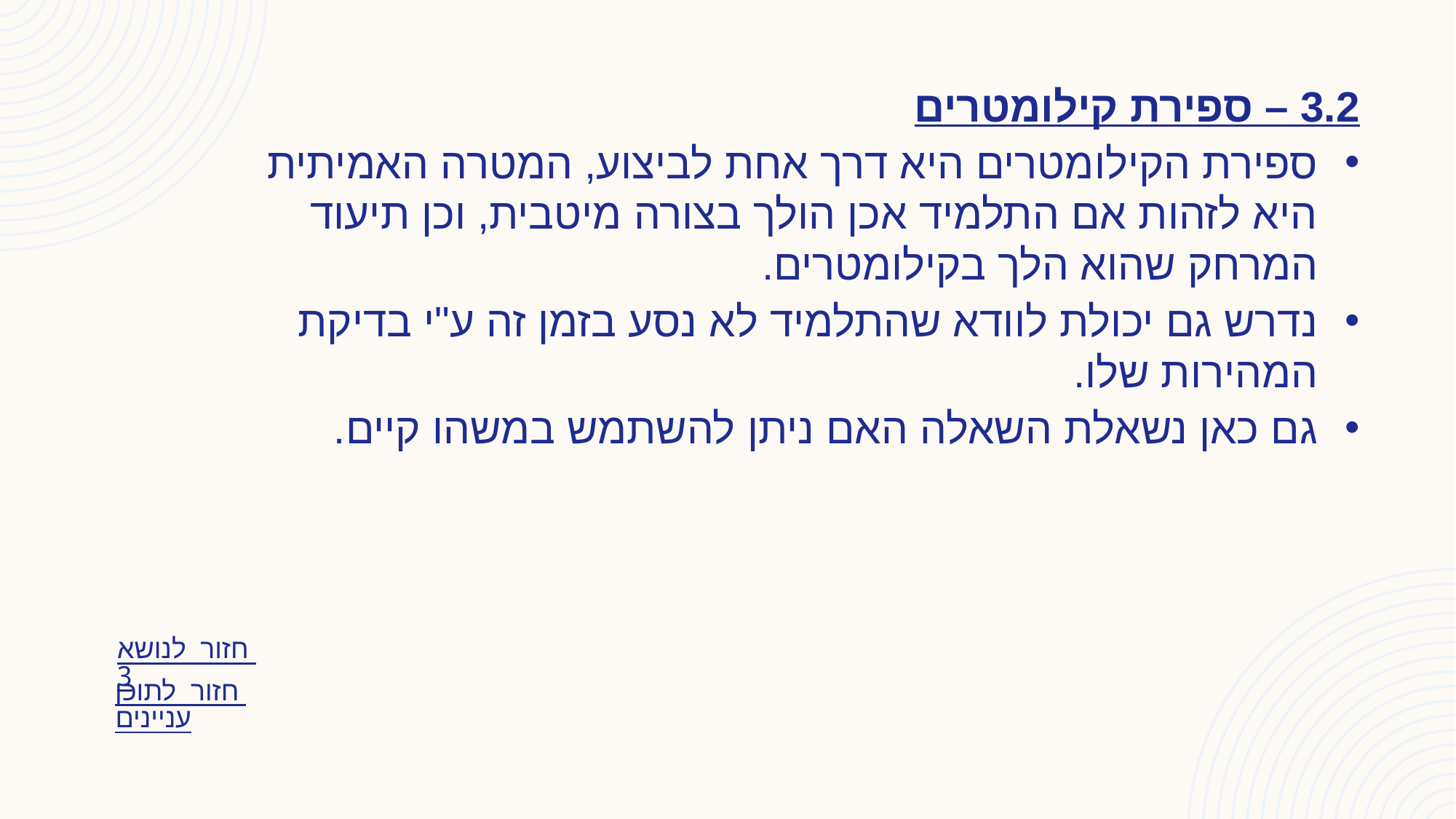

3.2 – ספירת קילומטרים
ספירת הקילומטרים היא דרך אחת לביצוע, המטרה האמיתית היא לזהות אם התלמיד אכן הולך בצורה מיטבית, וכן תיעוד המרחק שהוא הלך בקילומטרים.
נדרש גם יכולת לוודא שהתלמיד לא נסע בזמן זה ע"י בדיקת המהירות שלו.
גם כאן נשאלת השאלה האם ניתן להשתמש במשהו קיים.
חזור לנושא 3
חזור לתוכן עניינים